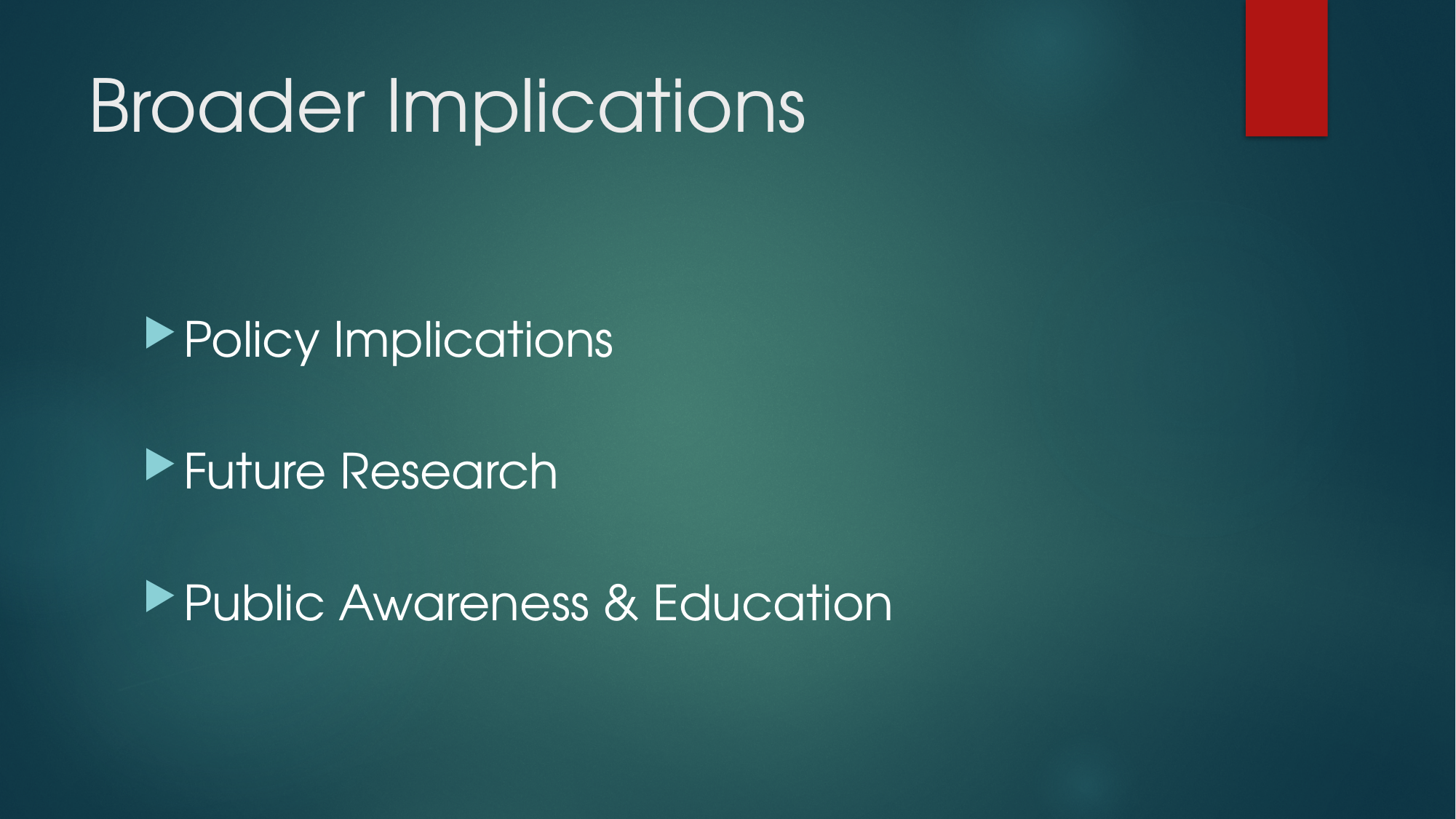

# Broader Implications
Policy Implications
Future Research
Public Awareness & Education